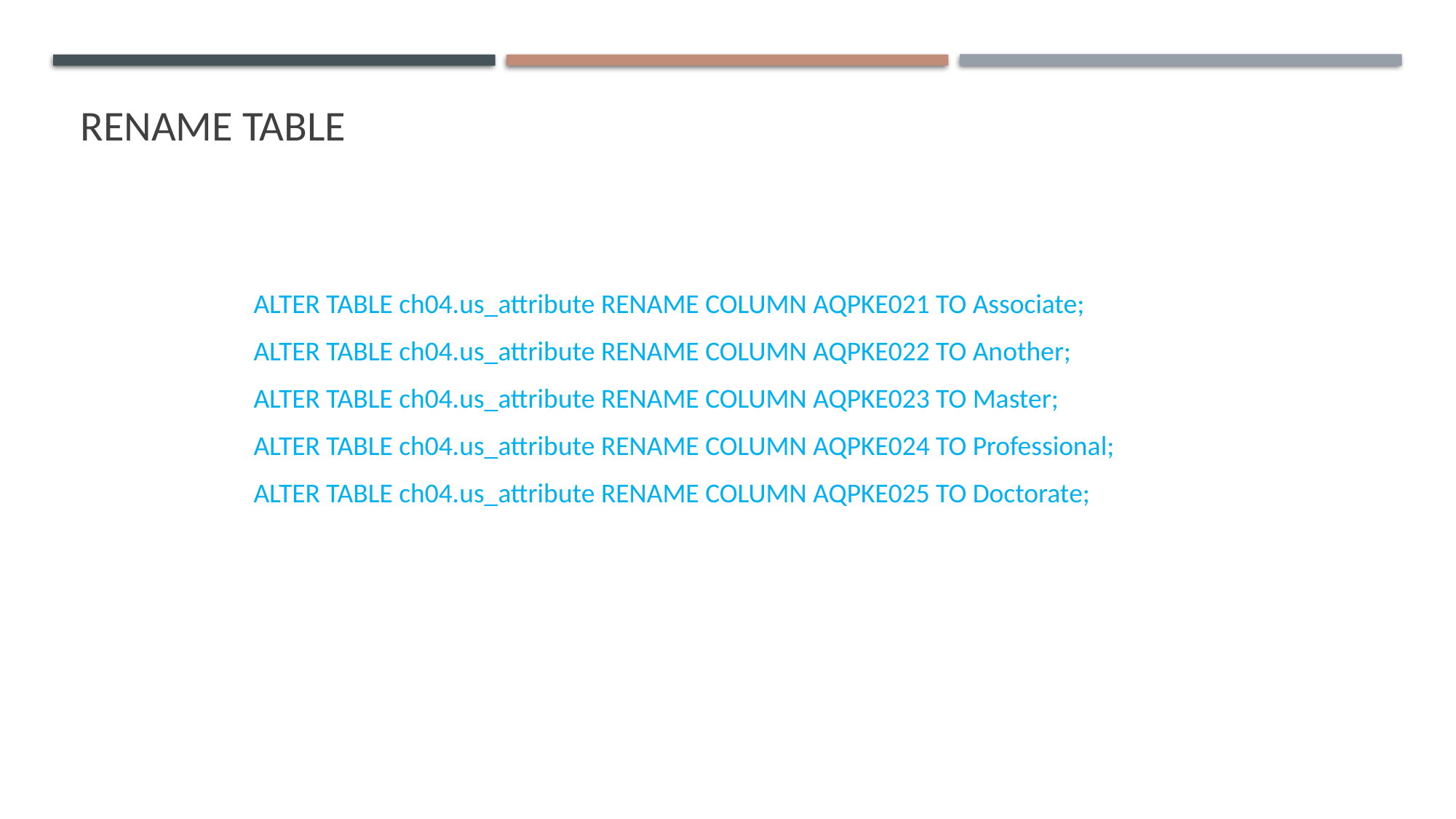

# RENAME TABLE
ALTER TABLE ch04.us_attribute RENAME COLUMN AQPKE021 TO Associate;
ALTER TABLE ch04.us_attribute RENAME COLUMN AQPKE022 TO Another;
ALTER TABLE ch04.us_attribute RENAME COLUMN AQPKE023 TO Master;
ALTER TABLE ch04.us_attribute RENAME COLUMN AQPKE024 TO Professional;
ALTER TABLE ch04.us_attribute RENAME COLUMN AQPKE025 TO Doctorate;